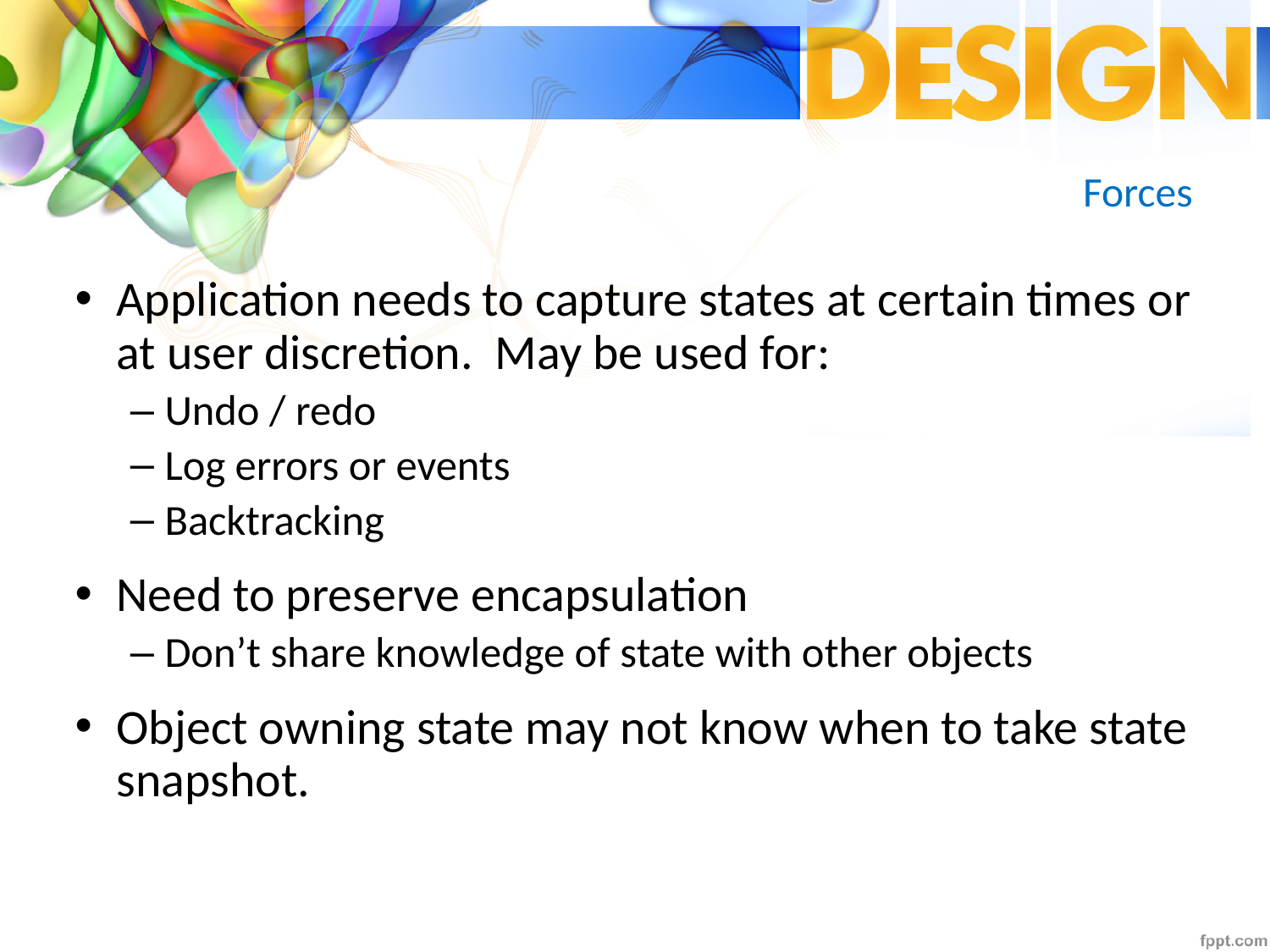

# Forces
Application needs to capture states at certain times or at user discretion.  May be used for:
Undo / redo
Log errors or events
Backtracking
Need to preserve encapsulation
Don’t share knowledge of state with other objects
Object owning state may not know when to take state snapshot.